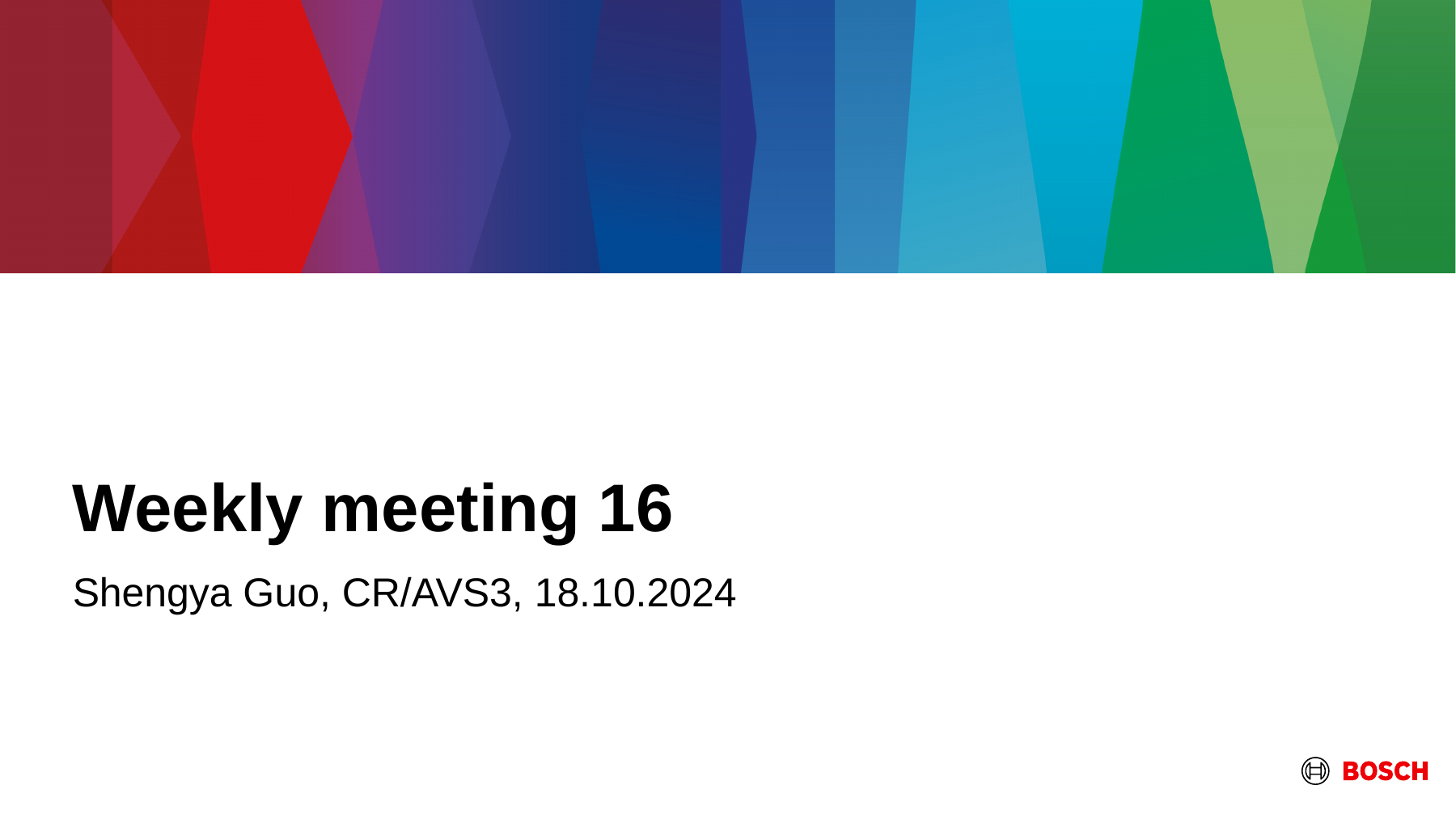

# Weekly meeting 16
Shengya Guo, CR/AVS3, 18.10.2024